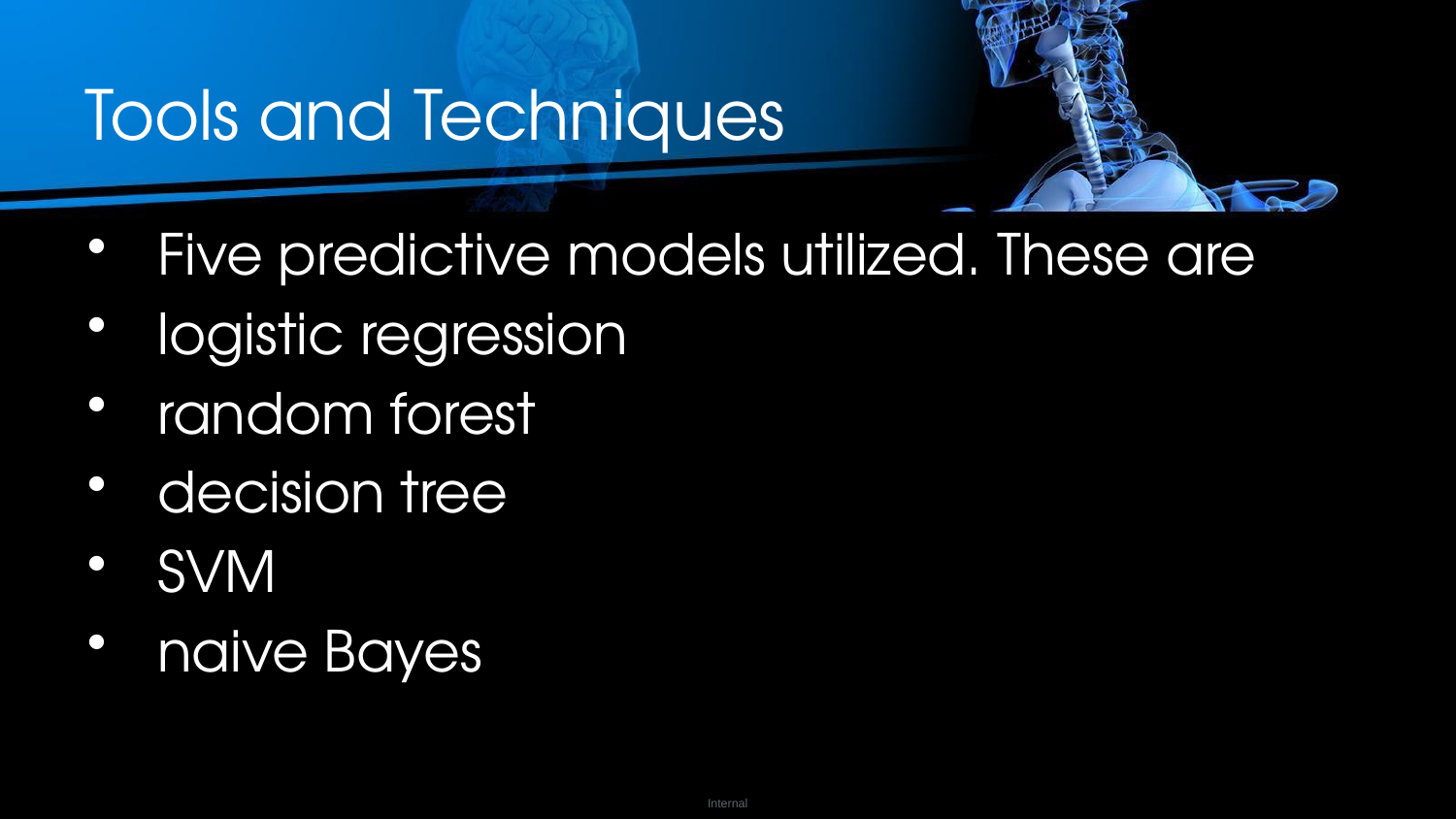

# Tools and Techniques
Five predictive models utilized. These are
logistic regression
random forest
decision tree
SVM
naive Bayes
Internal